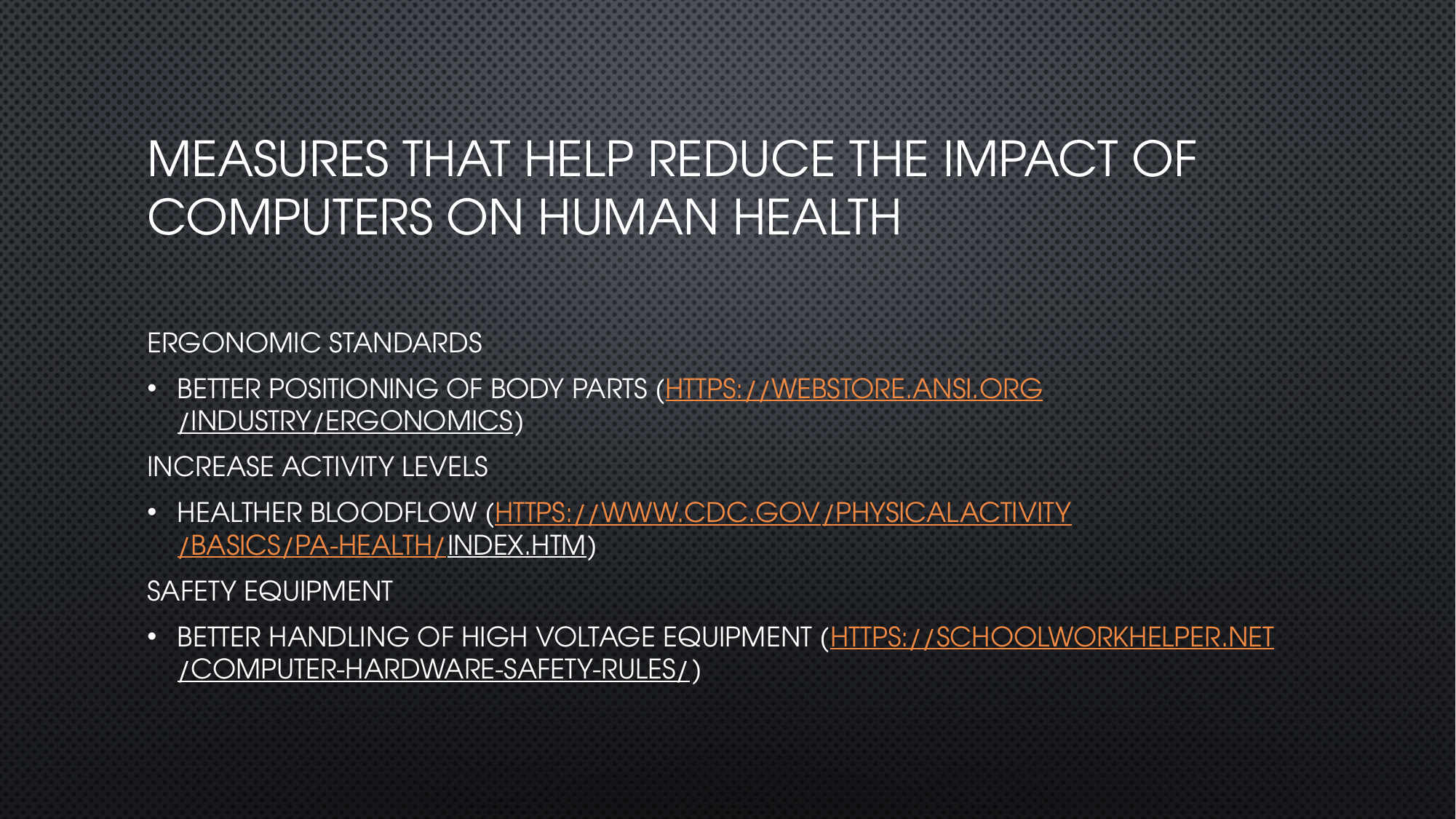

# MEASURES THAT HELP REDUCE THE IMPACT OF COMPUTERS ON HUMAN HEALTH
ergonomic standards
Better positioning of body parts (https://webstore.ansi.org/industry/ergonomics)
Increase activity levels
Healther bloodflow (https://www.cdc.gov/physicalactivity/basics/pa-health/index.htm)
Safety equipment
Better handling of high voltage equipment (https://schoolworkhelper.net/computer-hardware-safety-rules/)